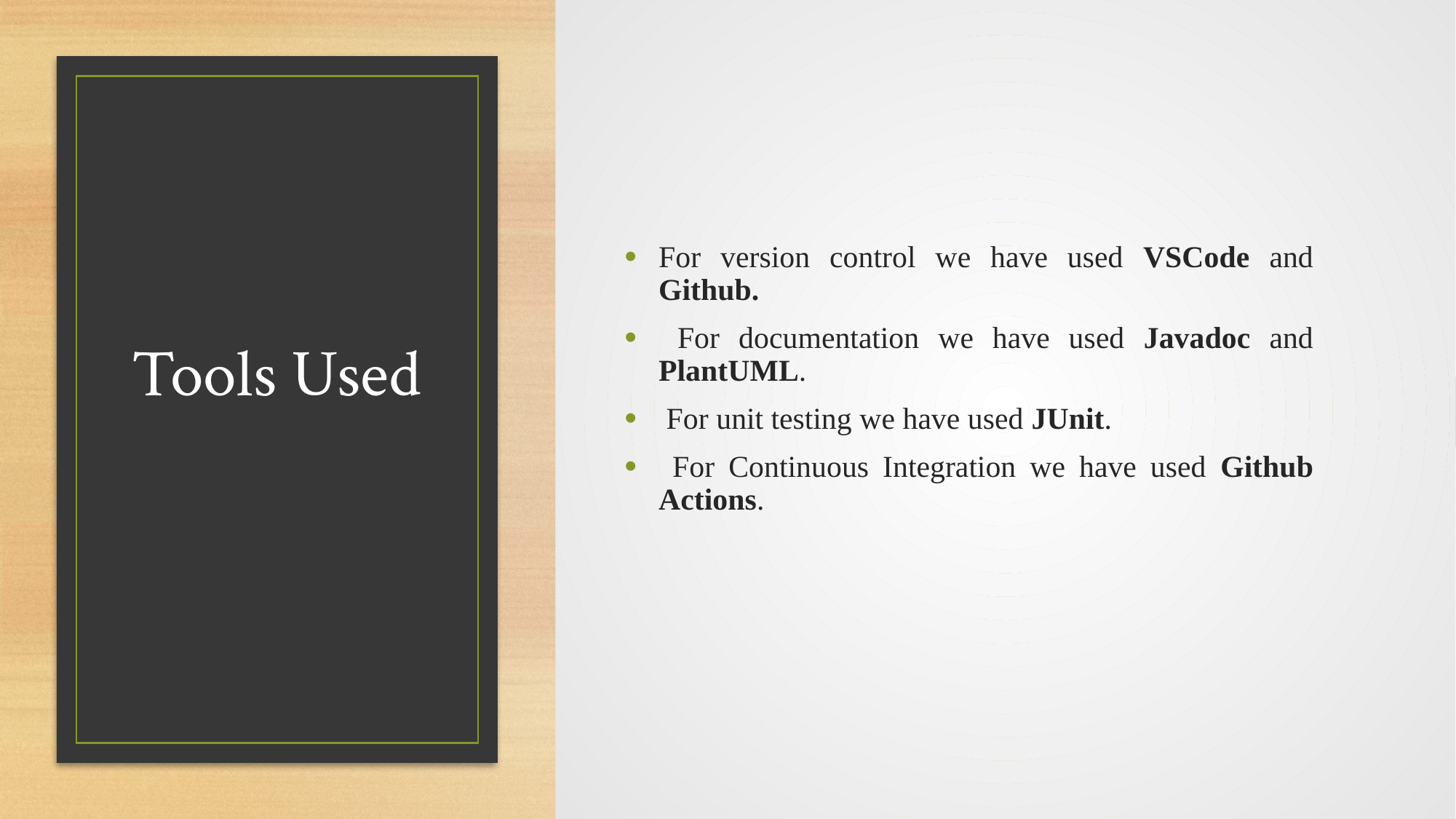

For version control we have used VSCode and Github.
 For documentation we have used Javadoc and PlantUML.
 For unit testing we have used JUnit.
 For Continuous Integration we have used Github Actions.

# Tools Used